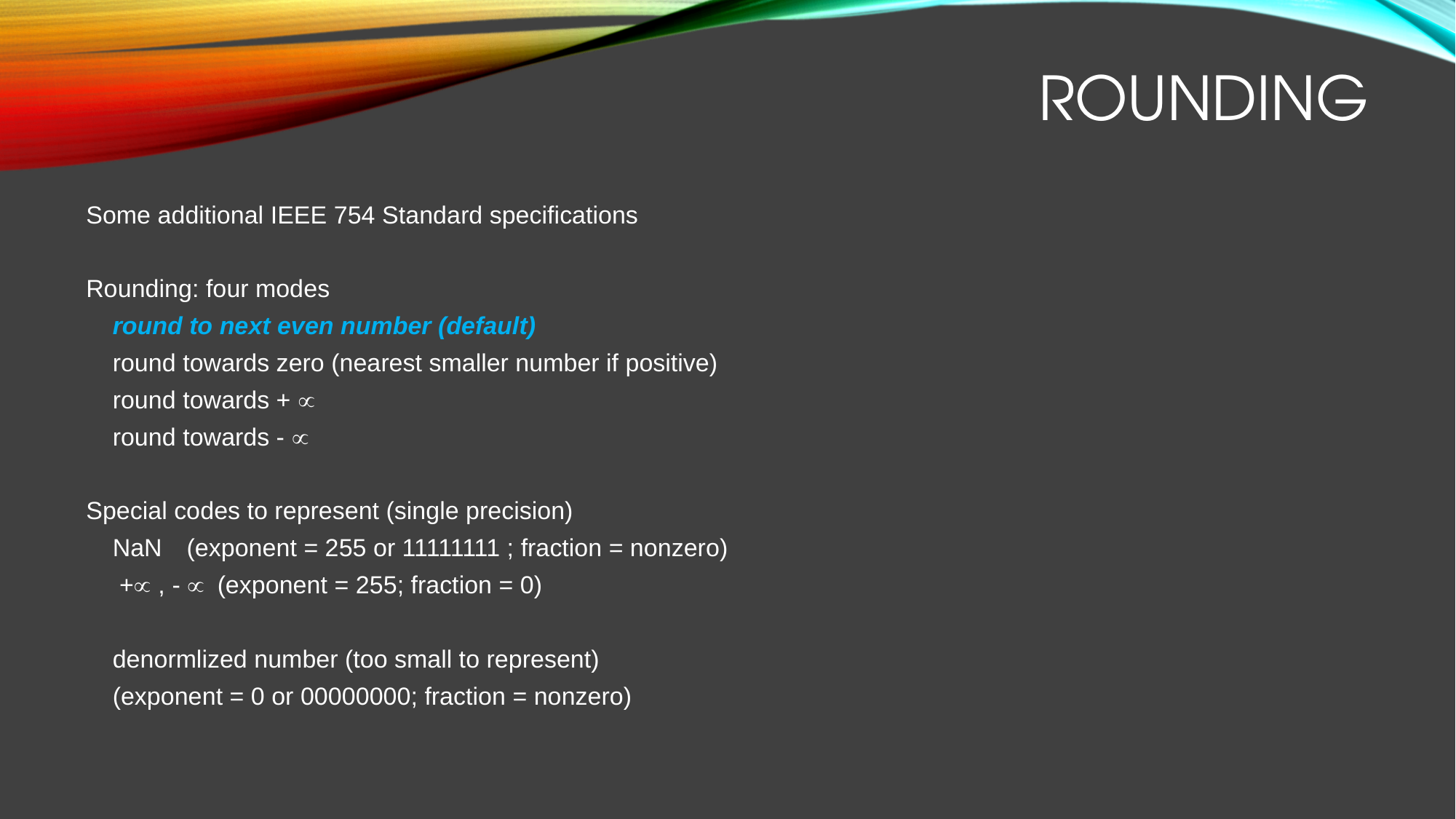

# Rounding
Some additional IEEE 754 Standard specifications

Rounding: four modes
	round to next even number (default)
	round towards zero (nearest smaller number if positive)
	round towards + ∝
	round towards - ∝

Special codes to represent (single precision)
	NaN	(exponent = 255 or 11111111 ; fraction = nonzero)
	 +∝ , - ∝ (exponent = 255; fraction = 0)

	denormlized number (too small to represent)
		(exponent = 0 or 00000000; fraction = nonzero)